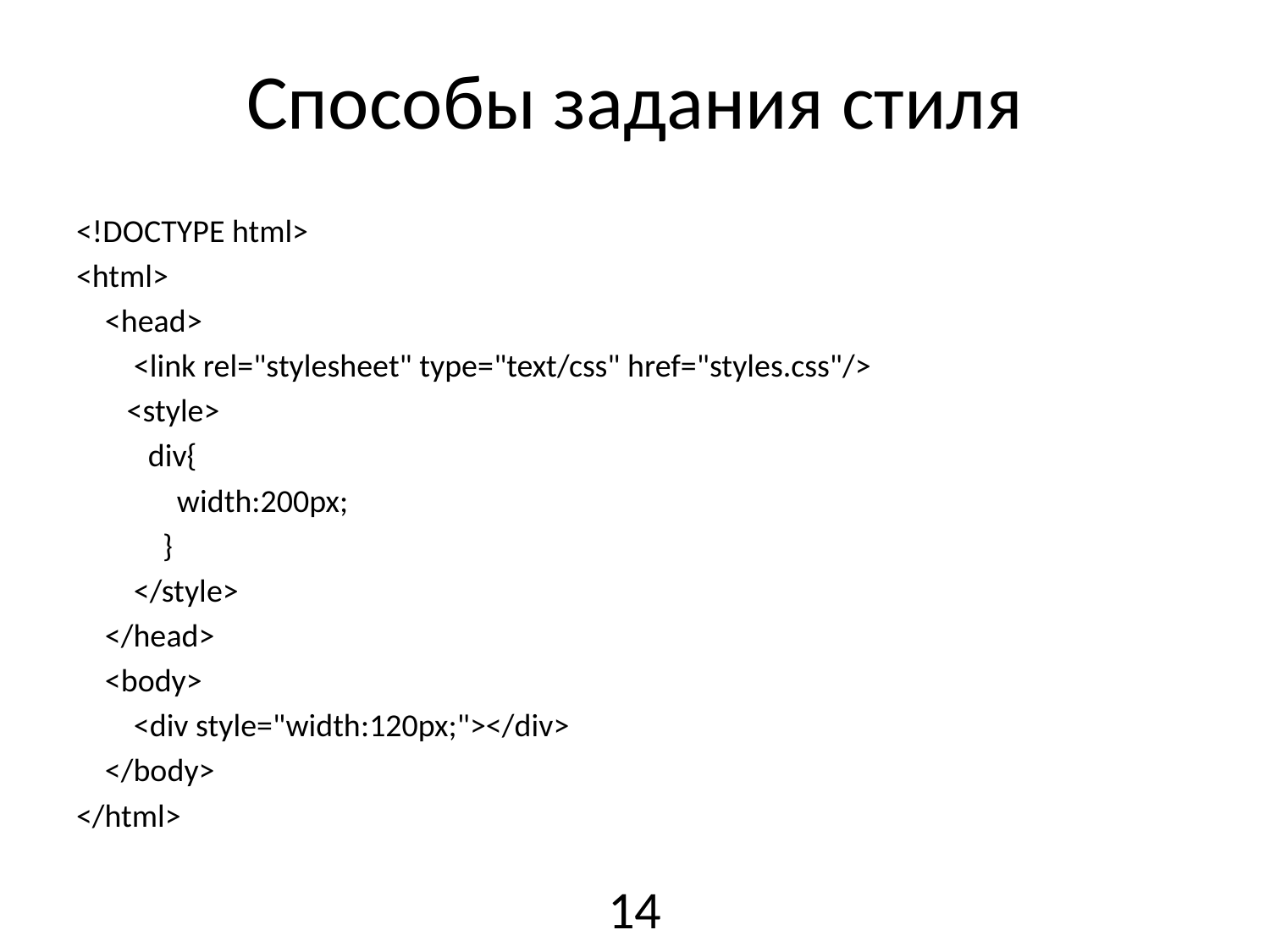

# Способы задания стиля

<!DOCTYPE html>
<html>
    <head>
        <link rel="stylesheet" type="text/css" href="styles.css"/>
       <style>
          div{
              width:200px;
            }
        </style>
    </head>
    <body>
        <div style="width:120px;"></div>
    </body>
</html>

14